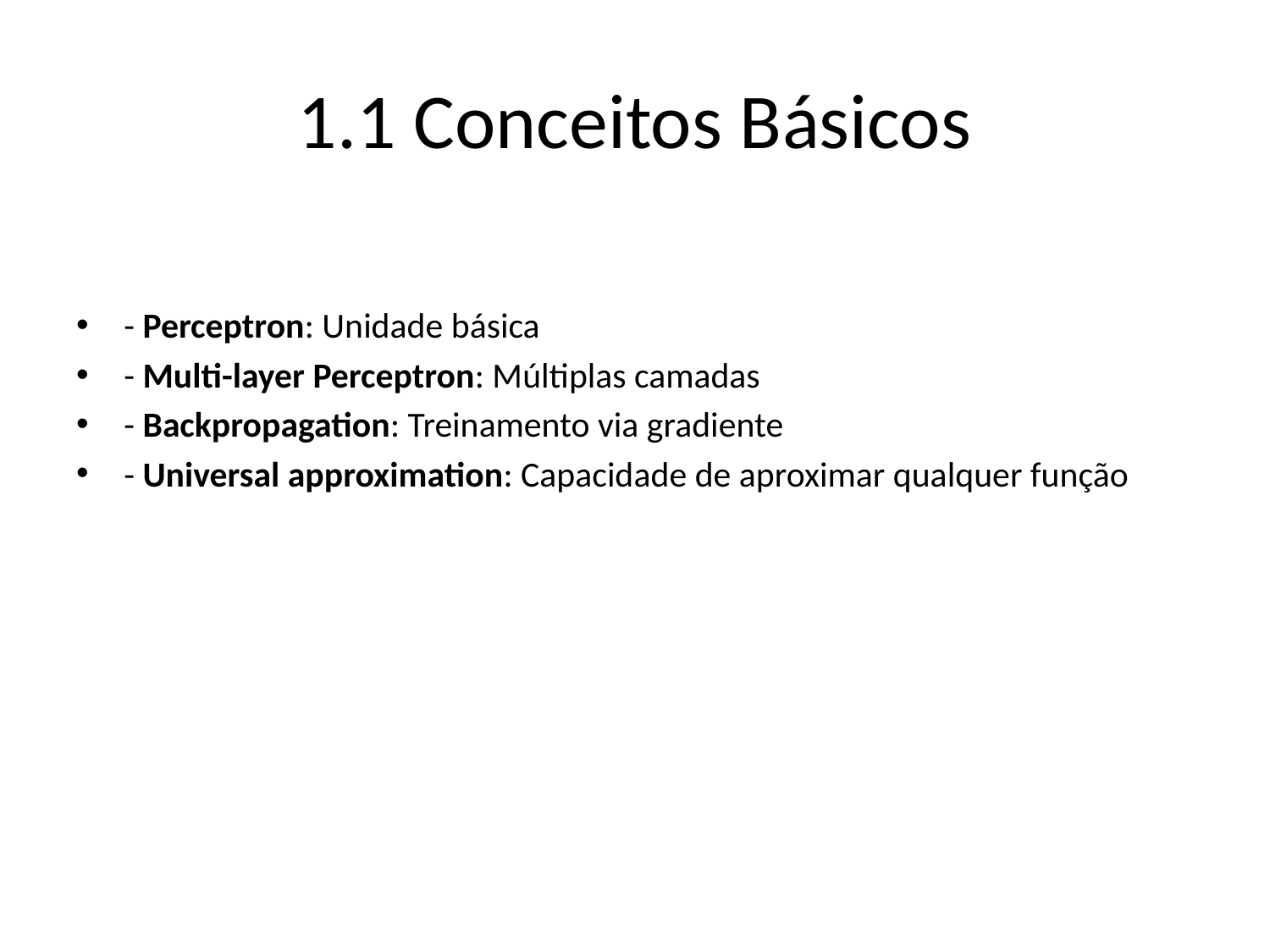

# 1.1 Conceitos Básicos

- Perceptron: Unidade básica
- Multi-layer Perceptron: Múltiplas camadas
- Backpropagation: Treinamento via gradiente
- Universal approximation: Capacidade de aproximar qualquer função